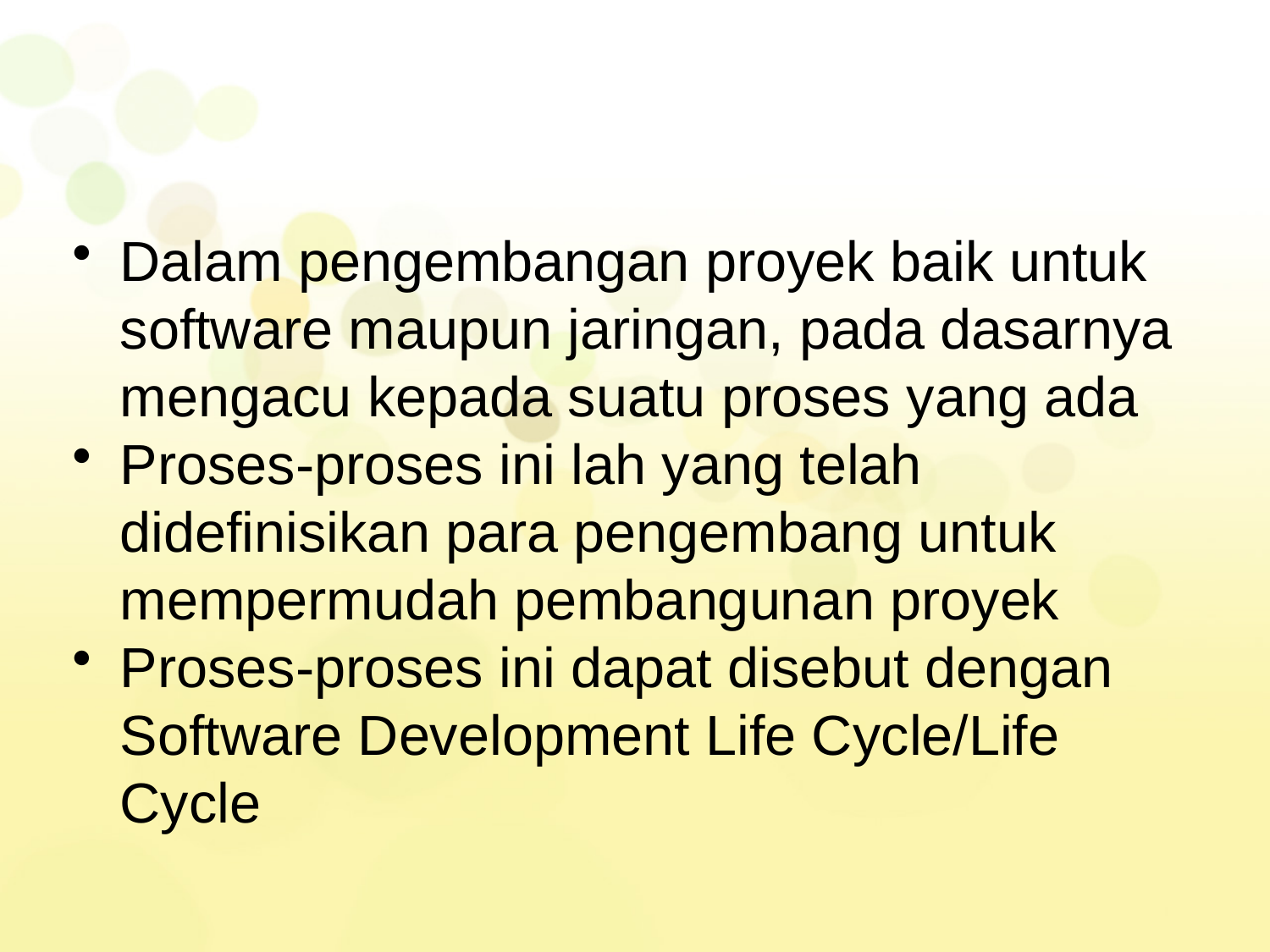

#
Dalam pengembangan proyek baik untuk software maupun jaringan, pada dasarnya mengacu kepada suatu proses yang ada
Proses-proses ini lah yang telah didefinisikan para pengembang untuk mempermudah pembangunan proyek
Proses-proses ini dapat disebut dengan Software Development Life Cycle/Life Cycle